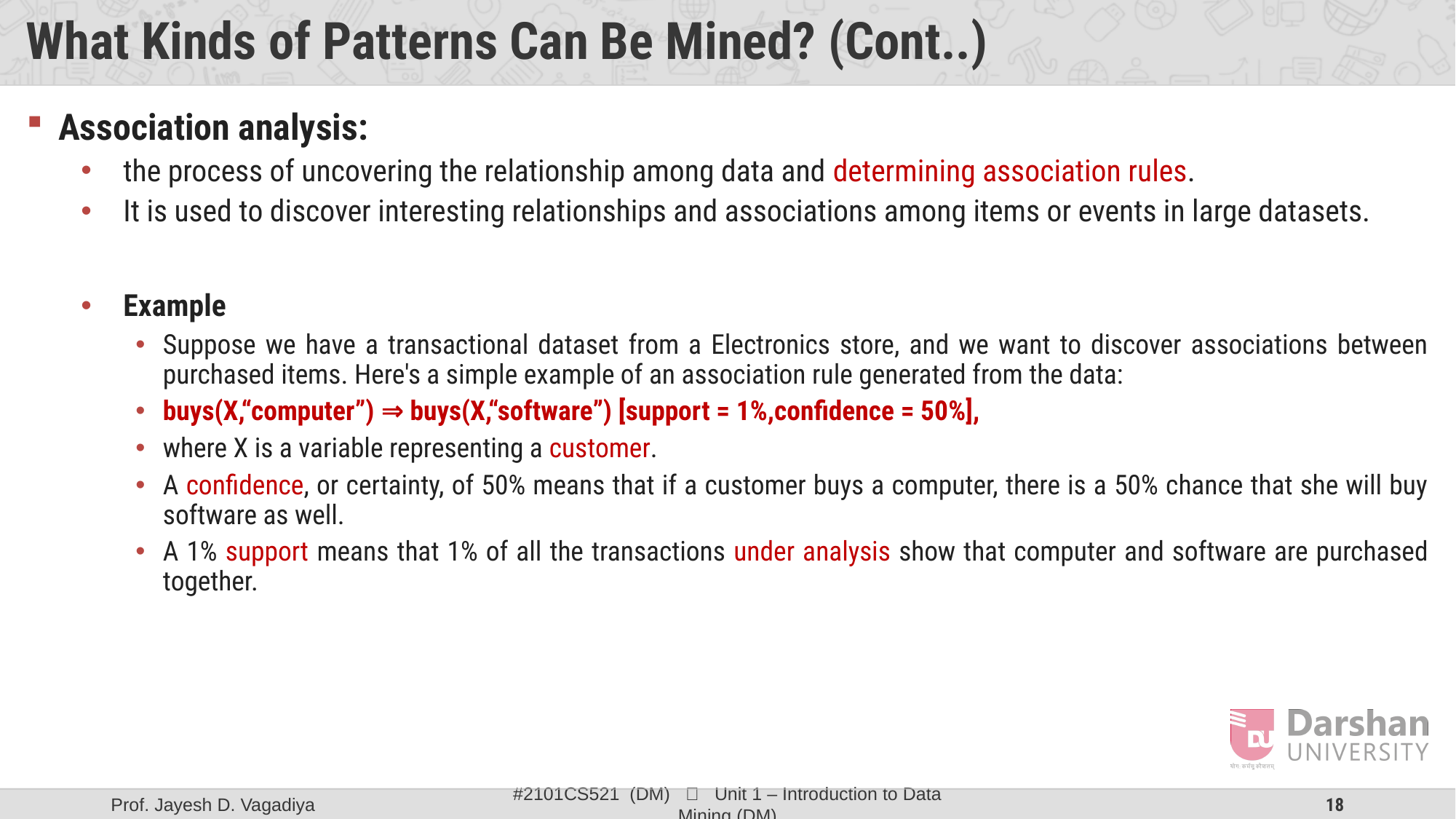

# What Kinds of Patterns Can Be Mined? (Cont..)
Association analysis:
the process of uncovering the relationship among data and determining association rules.
It is used to discover interesting relationships and associations among items or events in large datasets.

Example
Suppose we have a transactional dataset from a Electronics store, and we want to discover associations between purchased items. Here's a simple example of an association rule generated from the data:
buys(X,“computer”) ⇒ buys(X,“software”) [support = 1%,confidence = 50%],
where X is a variable representing a customer.
A confidence, or certainty, of 50% means that if a customer buys a computer, there is a 50% chance that she will buy software as well.
A 1% support means that 1% of all the transactions under analysis show that computer and software are purchased together.